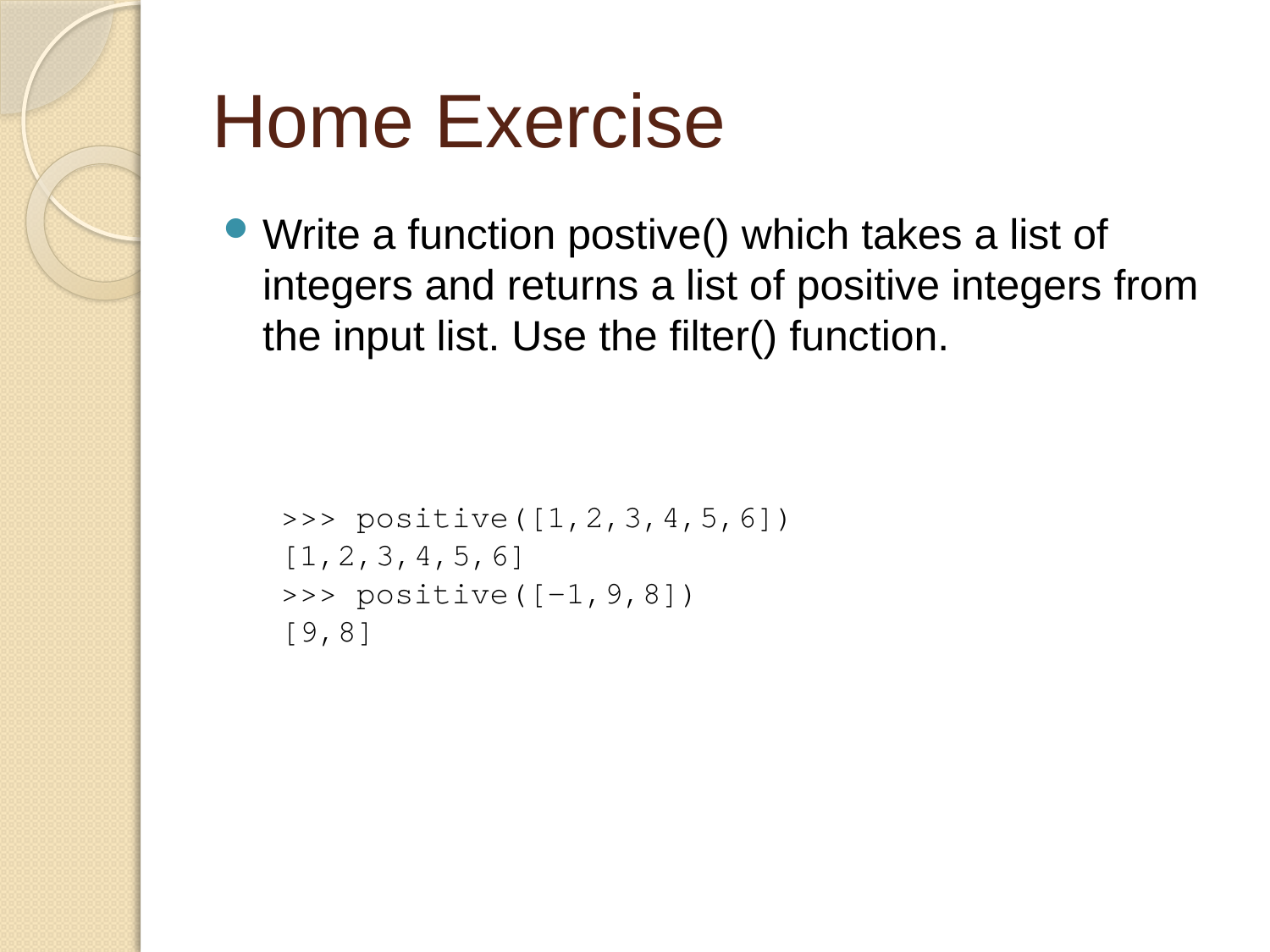

# Home Exercise
Write a function postive() which takes a list of integers and returns a list of positive integers from the input list. Use the filter() function.

>>> positive([1,2,3,4,5,6])
[1,2,3,4,5,6]
>>> positive([-1,9,8])
[9,8]